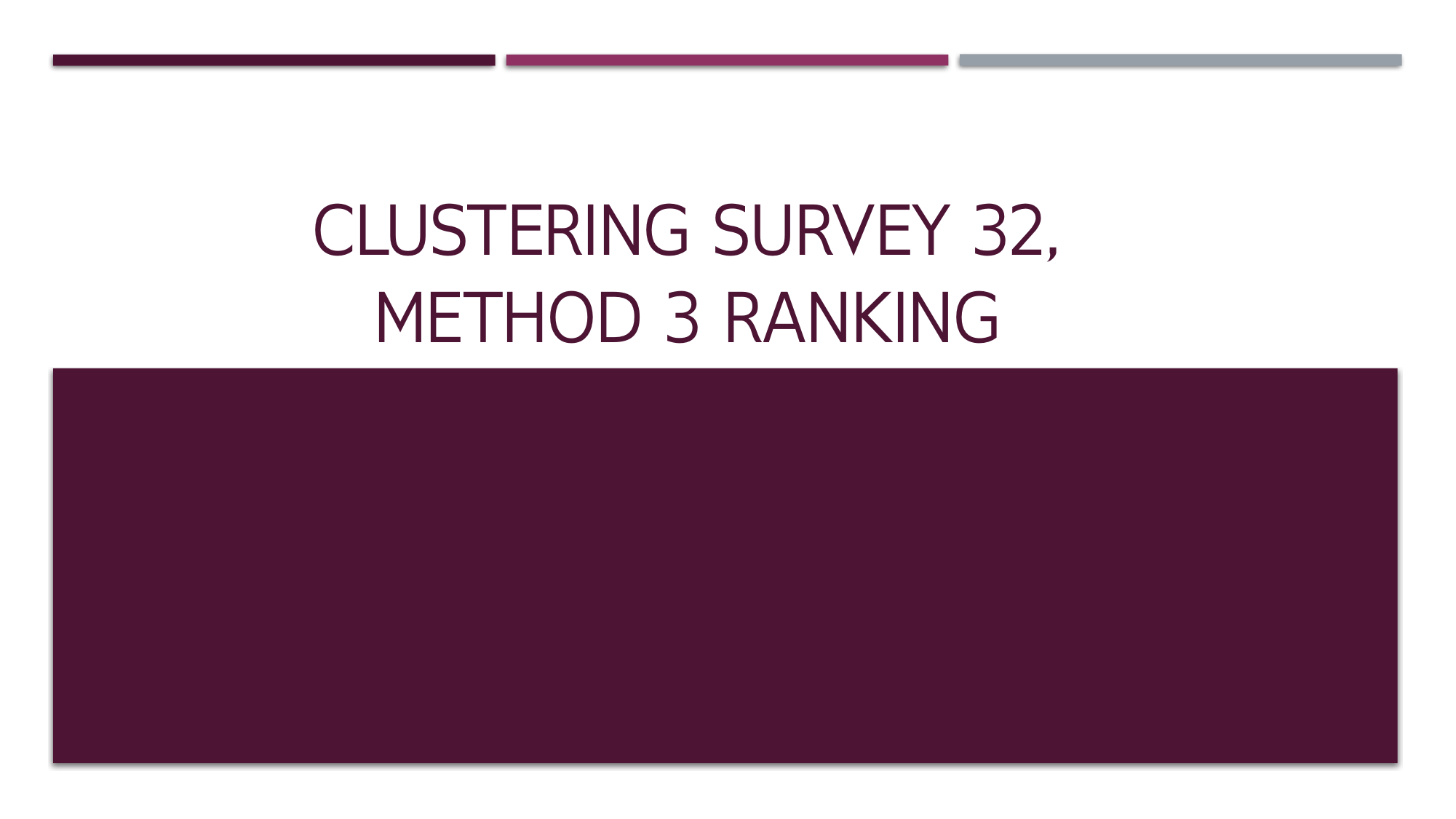

# Clustering survey 32, method 3 ranking